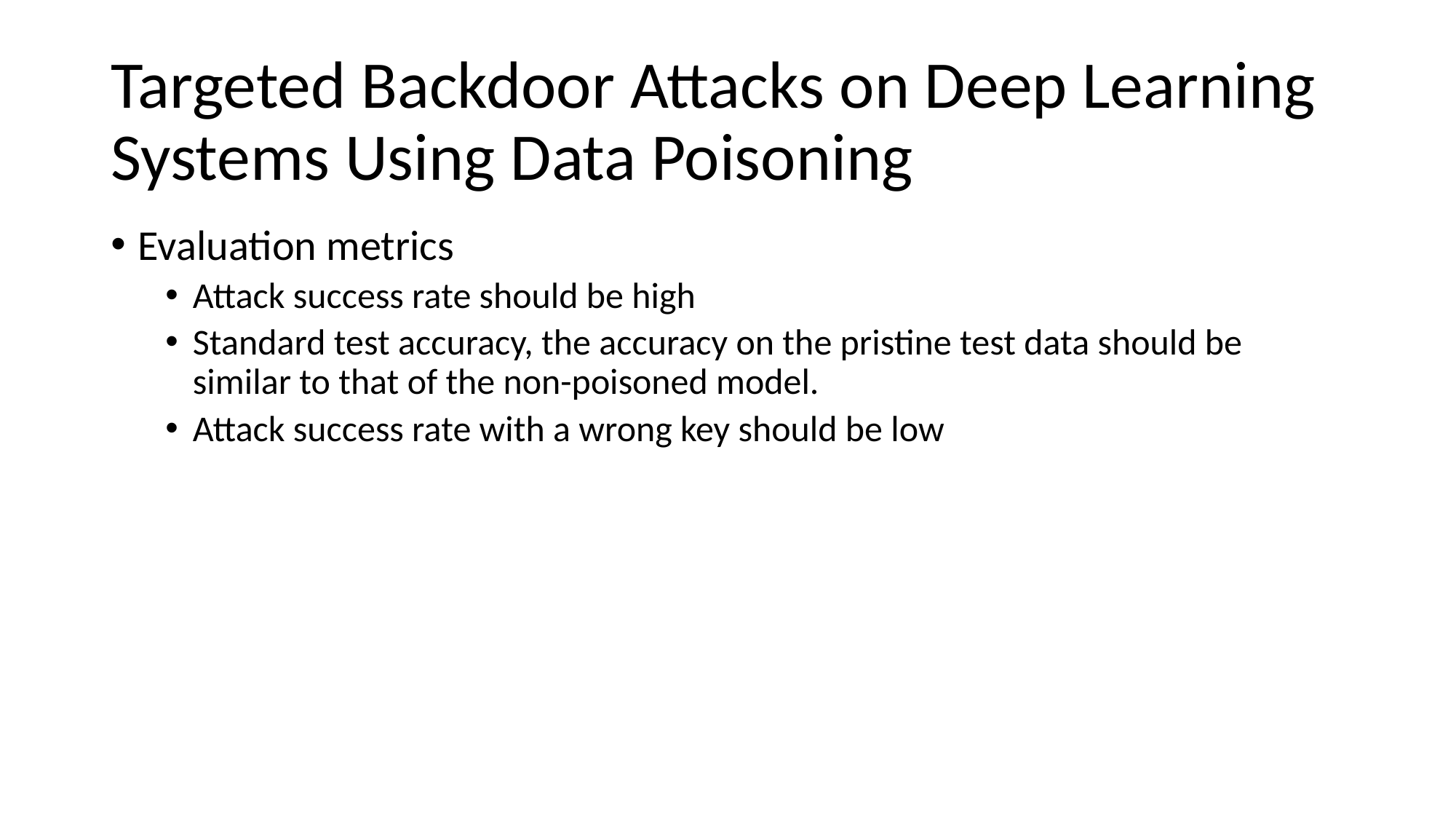

# Targeted Backdoor Attacks on Deep Learning Systems Using Data Poisoning
Evaluation metrics
Attack success rate should be high
Standard test accuracy, the accuracy on the pristine test data should be similar to that of the non-poisoned model.
Attack success rate with a wrong key should be low